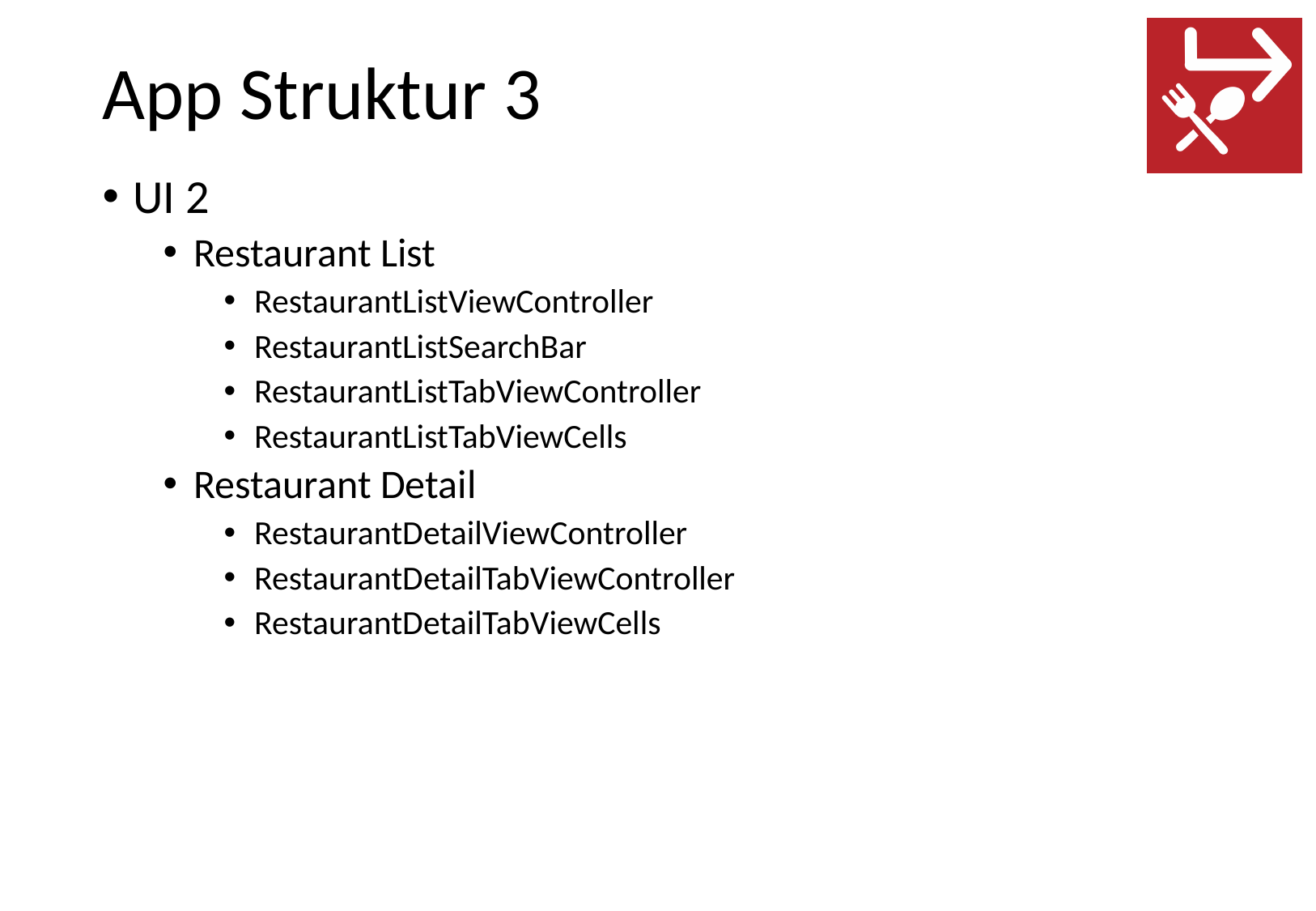

# App Struktur 3
UI 2
Restaurant List
RestaurantListViewController
RestaurantListSearchBar
RestaurantListTabViewController
RestaurantListTabViewCells
Restaurant Detail
RestaurantDetailViewController
RestaurantDetailTabViewController
RestaurantDetailTabViewCells